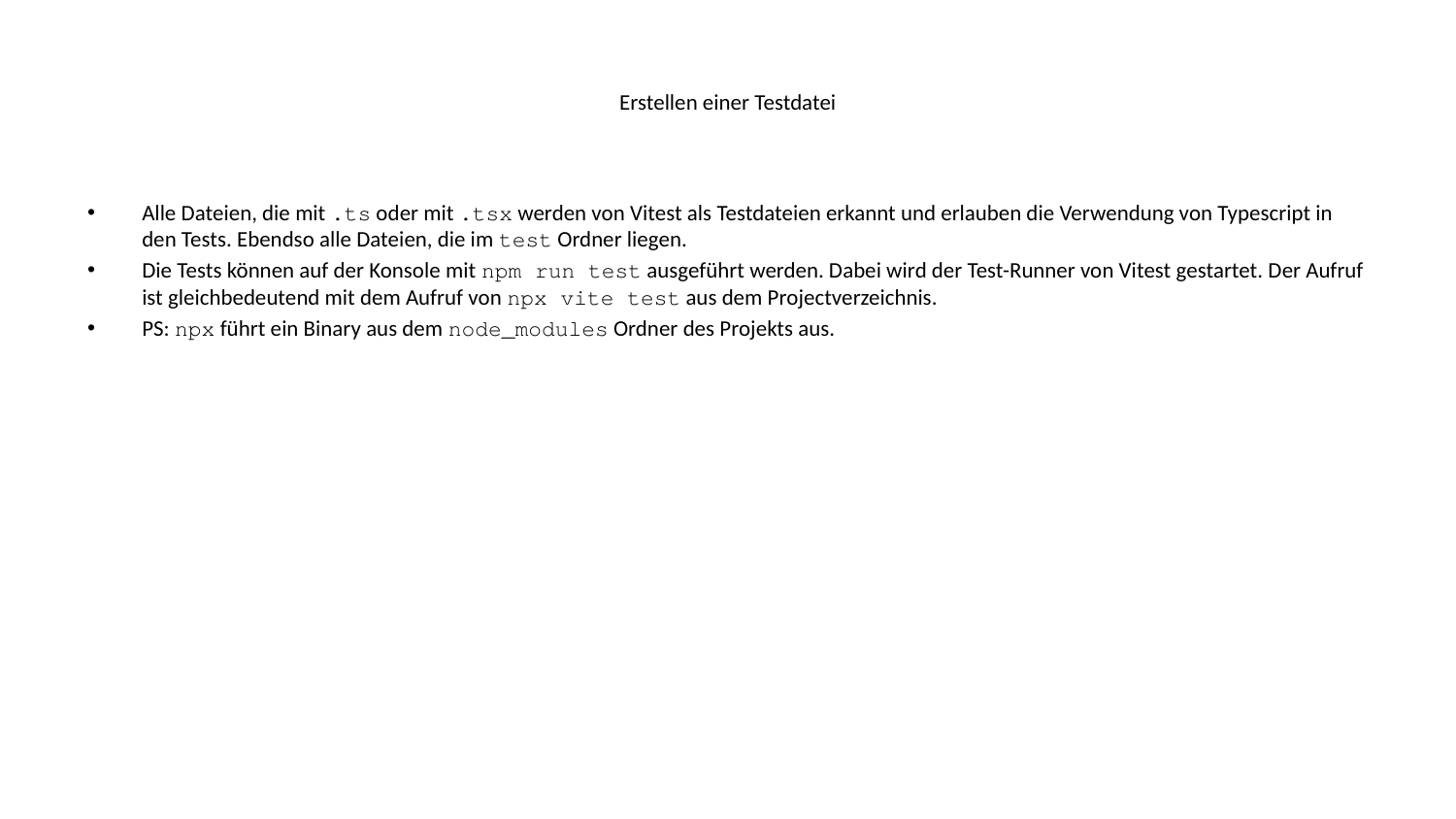

# Erstellen einer Testdatei
Alle Dateien, die mit .ts oder mit .tsx werden von Vitest als Testdateien erkannt und erlauben die Verwendung von Typescript in den Tests. Ebendso alle Dateien, die im test Ordner liegen.
Die Tests können auf der Konsole mit npm run test ausgeführt werden. Dabei wird der Test-Runner von Vitest gestartet. Der Aufruf ist gleichbedeutend mit dem Aufruf von npx vite test aus dem Projectverzeichnis.
PS: npx führt ein Binary aus dem node_modules Ordner des Projekts aus.